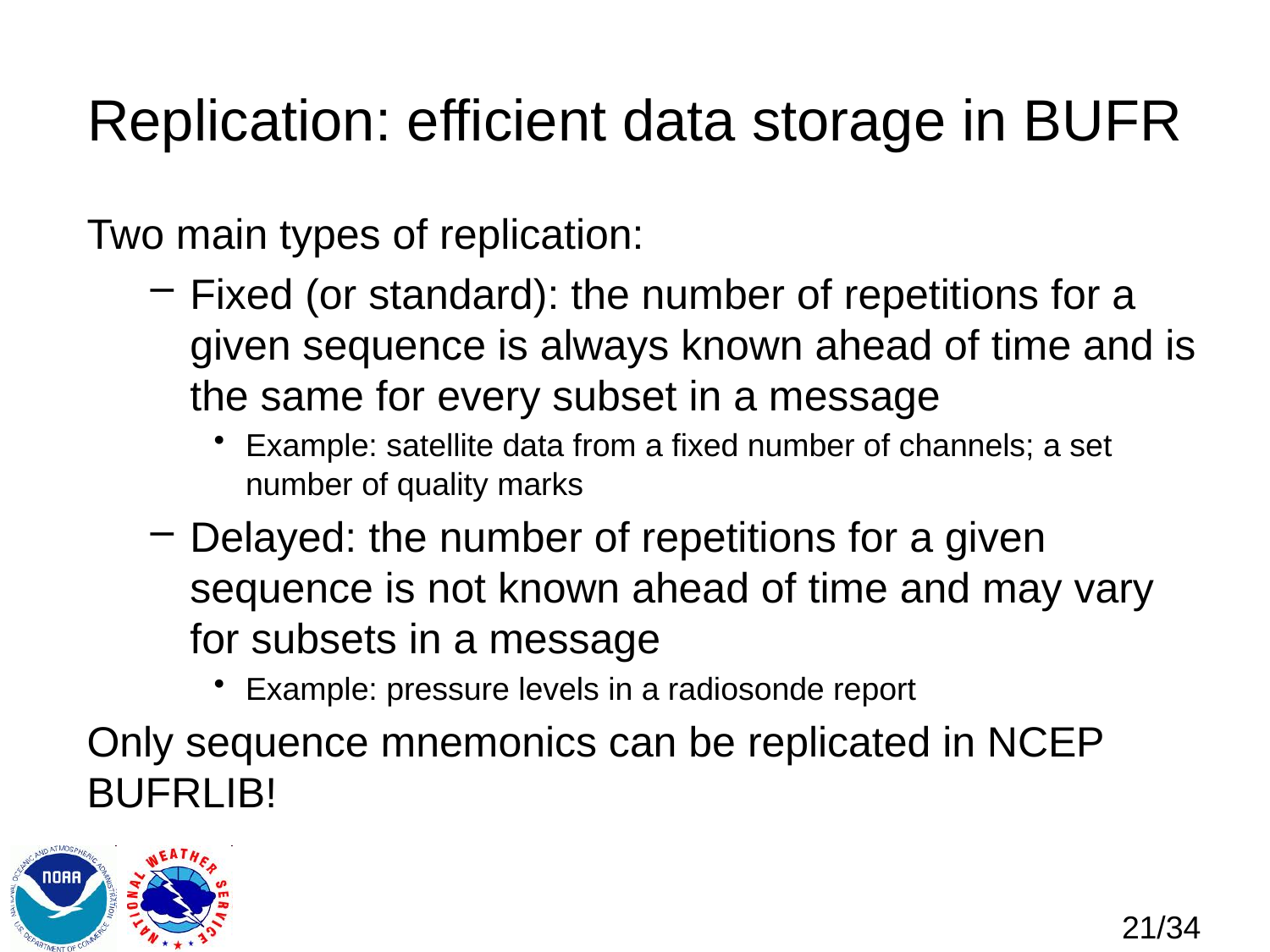

# Replication: efficient data storage in BUFR
Two main types of replication:
Fixed (or standard): the number of repetitions for a given sequence is always known ahead of time and is the same for every subset in a message
Example: satellite data from a fixed number of channels; a set number of quality marks
Delayed: the number of repetitions for a given sequence is not known ahead of time and may vary for subsets in a message
Example: pressure levels in a radiosonde report
Only sequence mnemonics can be replicated in NCEP BUFRLIB!